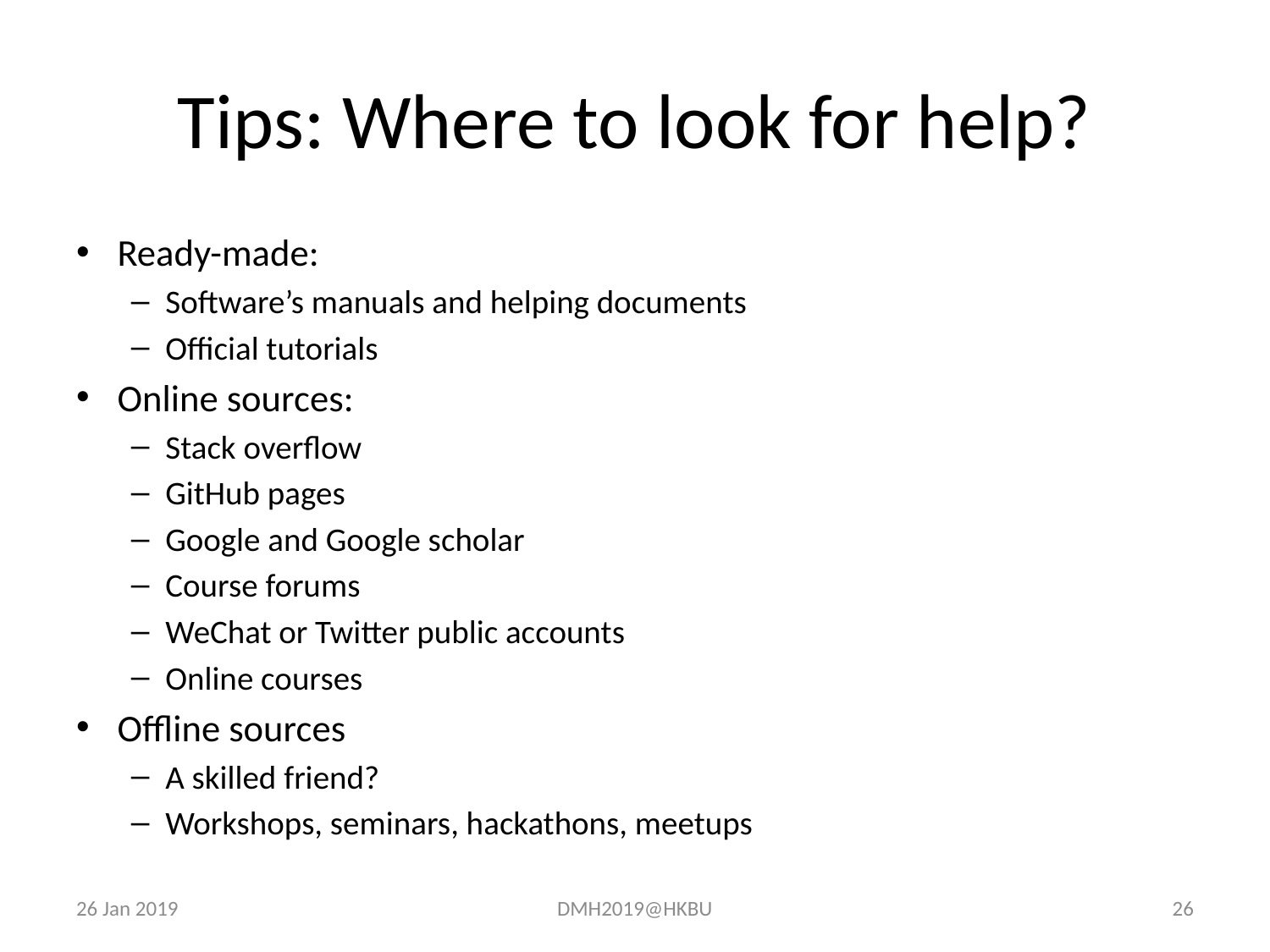

# Tips: Where to look for help?
Ready-made:
Software’s manuals and helping documents
Official tutorials
Online sources:
Stack overflow
GitHub pages
Google and Google scholar
Course forums
WeChat or Twitter public accounts
Online courses
Offline sources
A skilled friend?
Workshops, seminars, hackathons, meetups
26 Jan 2019
DMH2019@HKBU
26